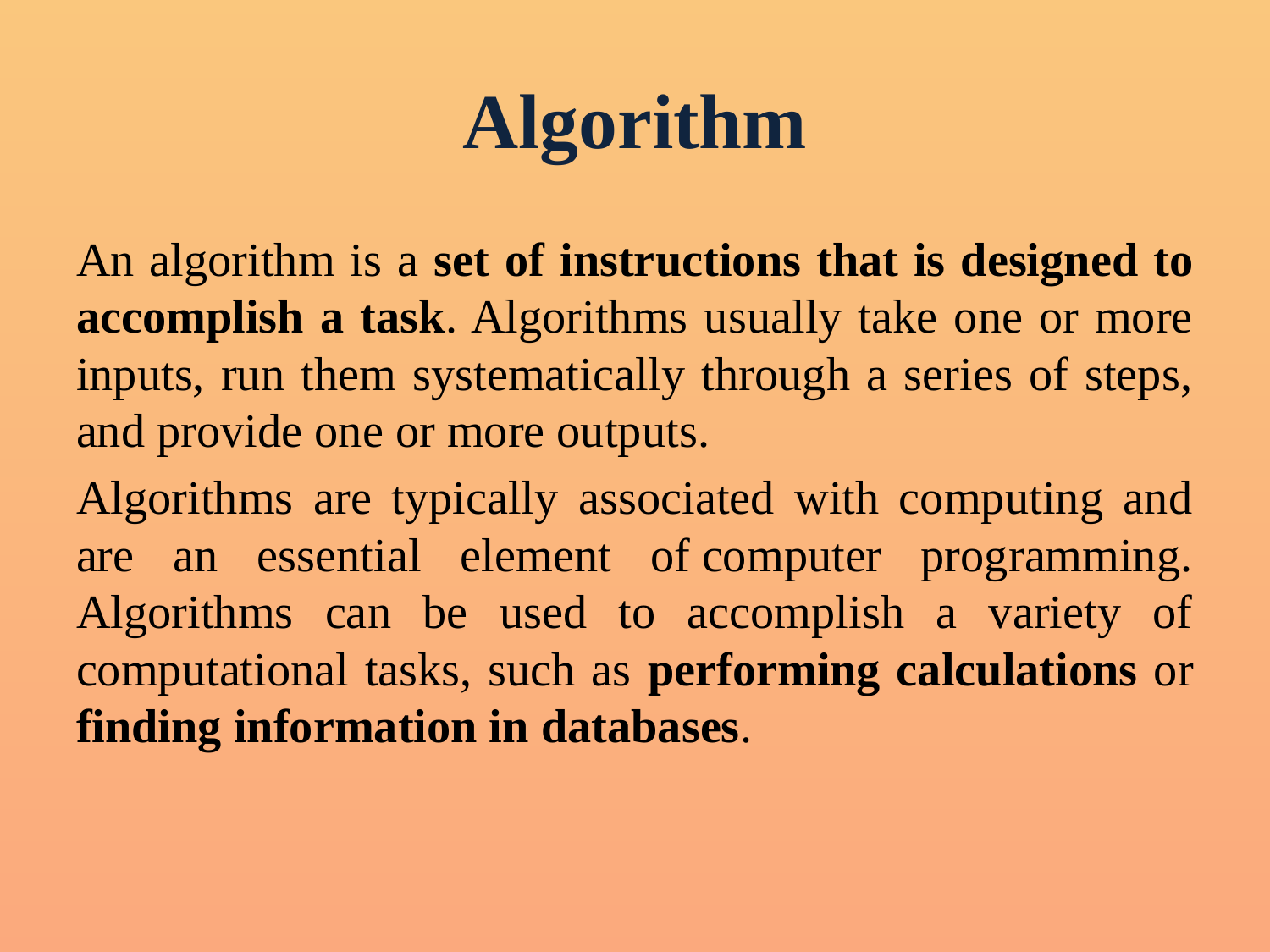

# Algorithm
An algorithm is a set of instructions that is designed to accomplish a task. Algorithms usually take one or more inputs, run them systematically through a series of steps, and provide one or more outputs.
Algorithms are typically associated with computing and are an essential element of computer programming. Algorithms can be used to accomplish a variety of computational tasks, such as performing calculations or finding information in databases.